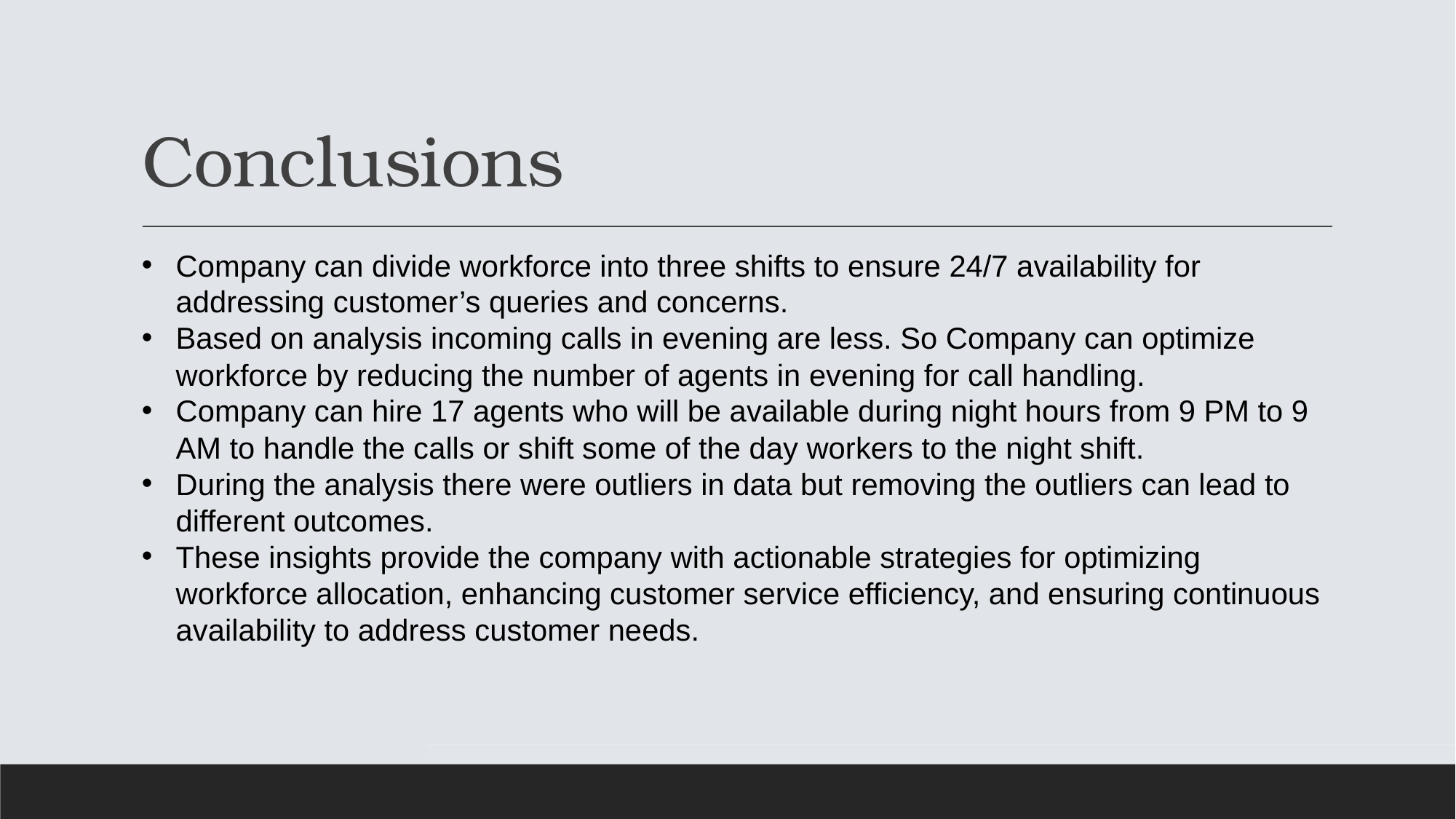

# Conclusions
Company can divide workforce into three shifts to ensure 24/7 availability for addressing customer’s queries and concerns.
Based on analysis incoming calls in evening are less. So Company can optimize workforce by reducing the number of agents in evening for call handling.
Company can hire 17 agents who will be available during night hours from 9 PM to 9 AM to handle the calls or shift some of the day workers to the night shift.
During the analysis there were outliers in data but removing the outliers can lead to different outcomes.
These insights provide the company with actionable strategies for optimizing workforce allocation, enhancing customer service efficiency, and ensuring continuous availability to address customer needs.